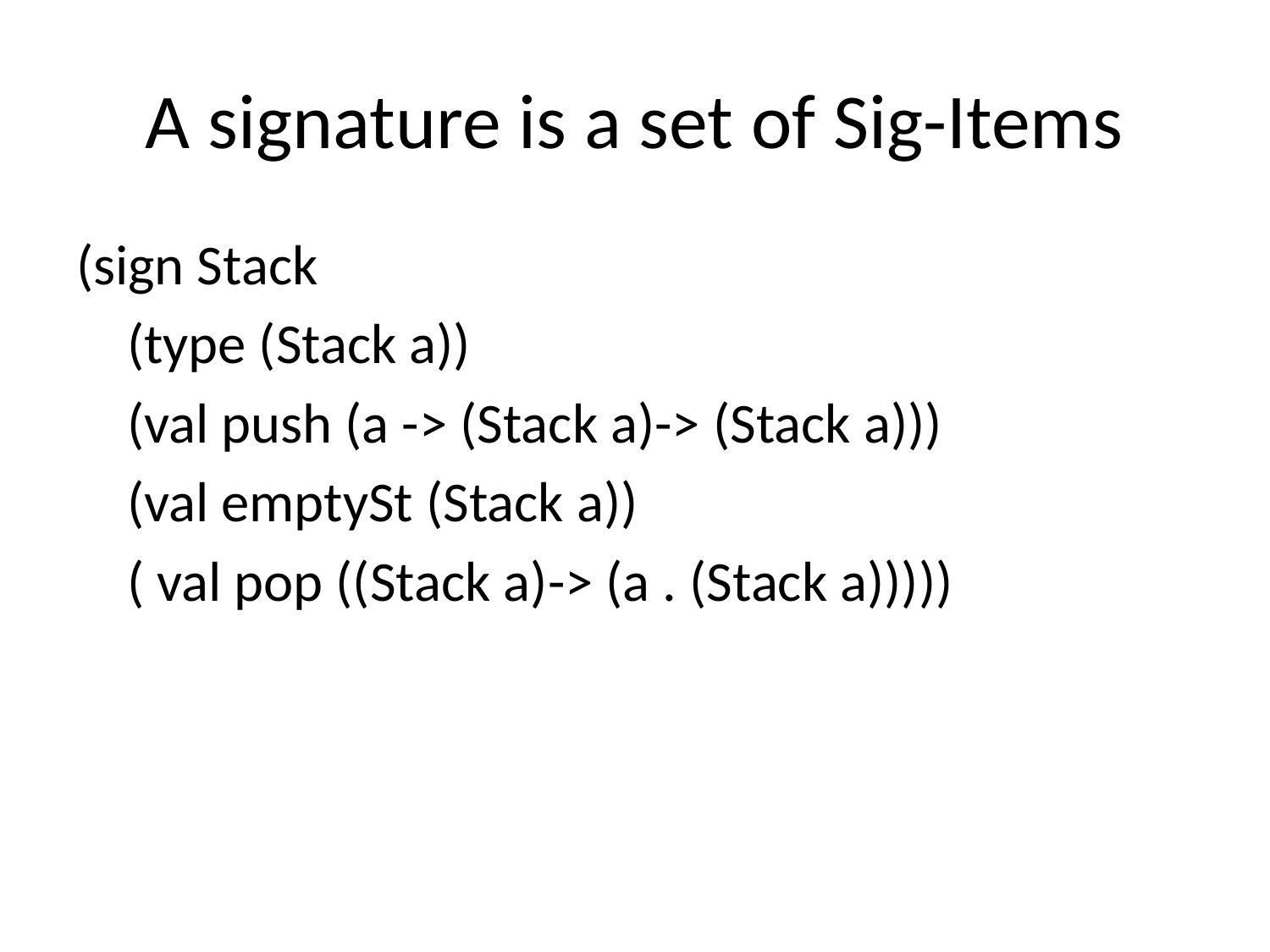

# A signature is a set of Sig-Items
(sign Stack
    (type (Stack a))
    (val push (a -> (Stack a)-> (Stack a)))
    (val emptySt (Stack a))
    ( val pop ((Stack a)-> (a . (Stack a)))))